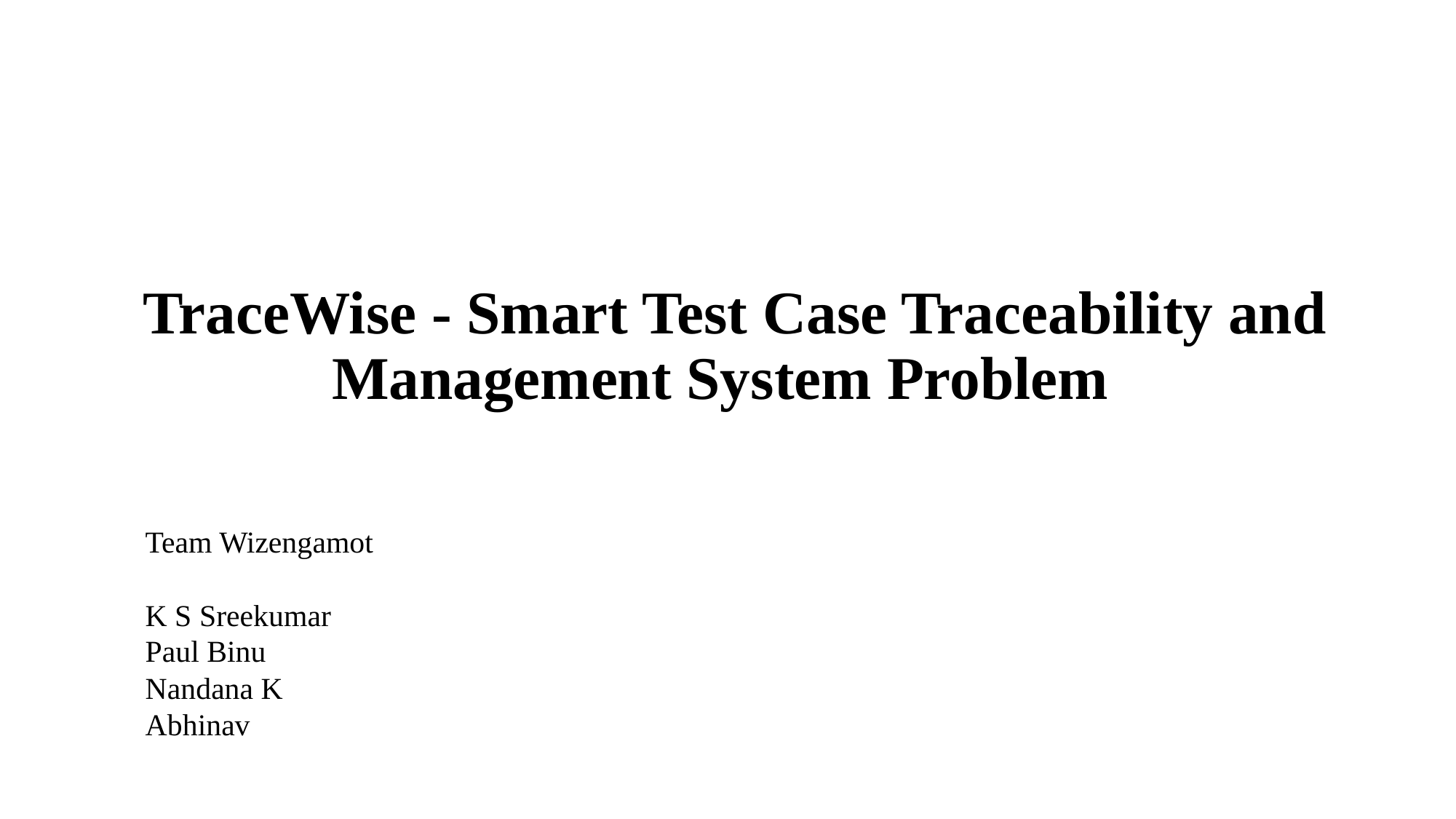

# TraceWise - Smart Test Case Traceability and Management System Problem
Team Wizengamot

K S Sreekumar
Paul Binu
Nandana K
Abhinav